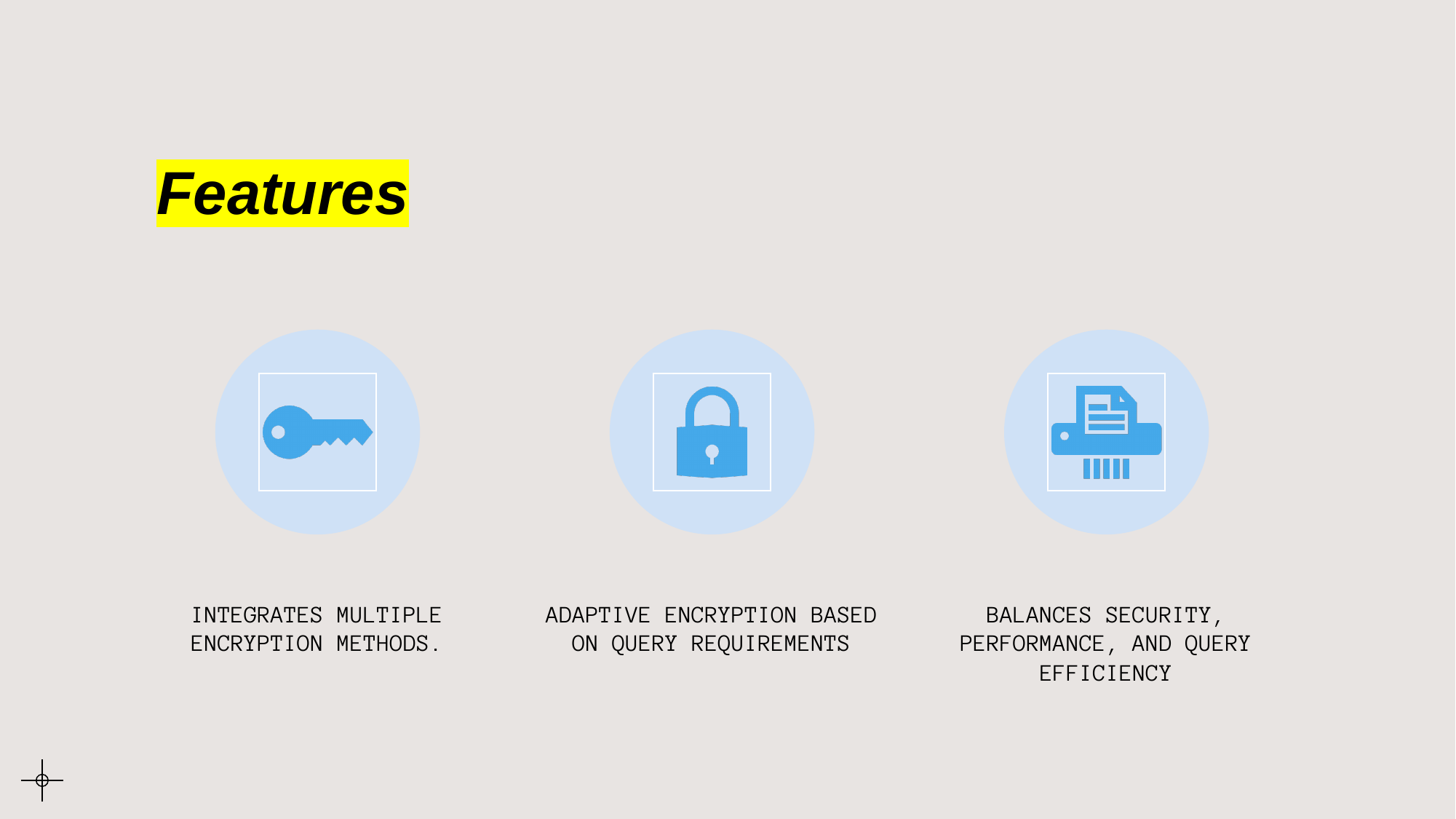

# Features
Integrates multiple encryption methods.
Adaptive encryption based on query requirements
Balances security, performance, and query efficiency